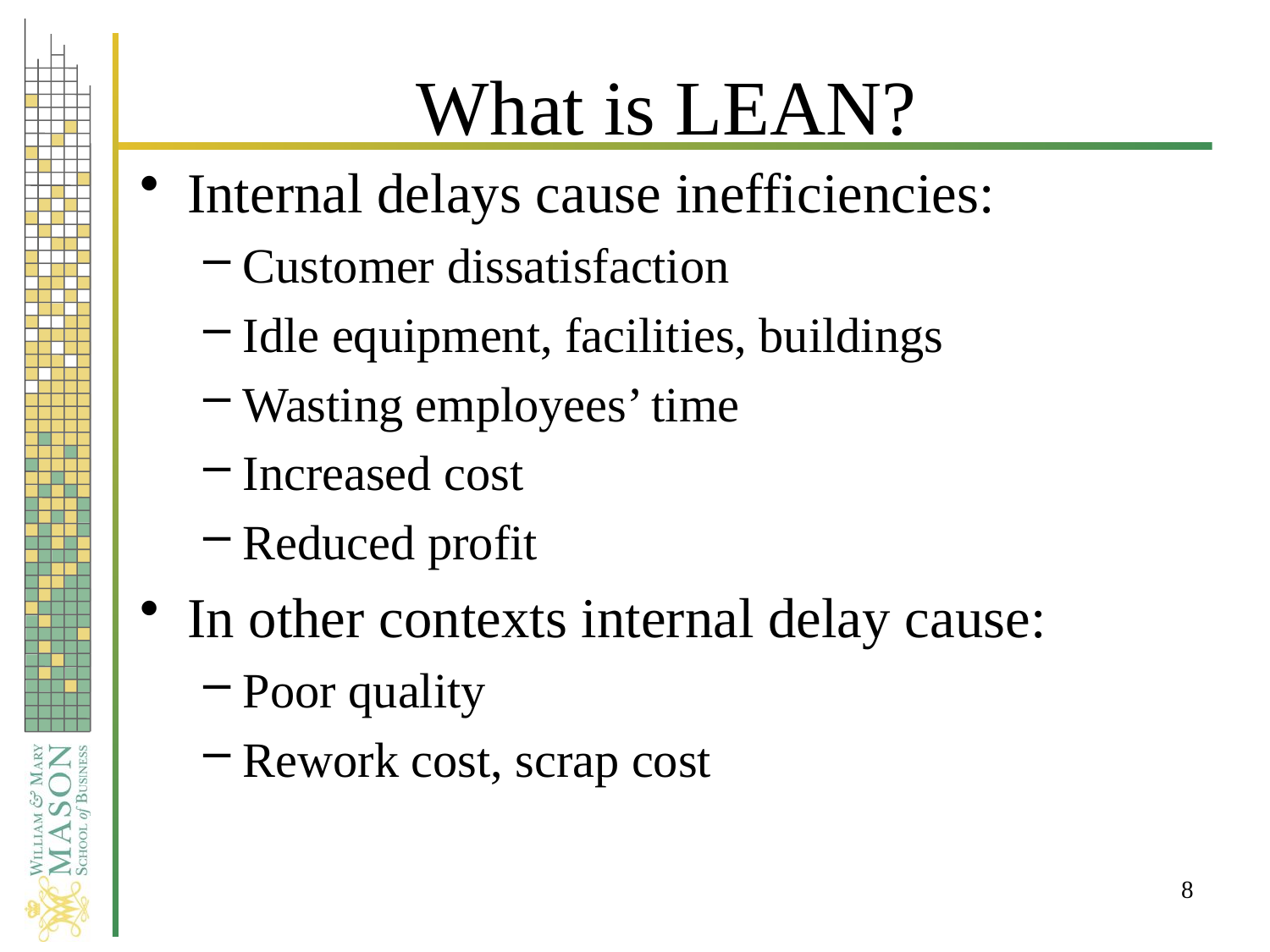

# What is LEAN?
Internal delays cause inefficiencies:
Customer dissatisfaction
Idle equipment, facilities, buildings
Wasting employees’ time
Increased cost
Reduced profit
In other contexts internal delay cause:
Poor quality
Rework cost, scrap cost
8